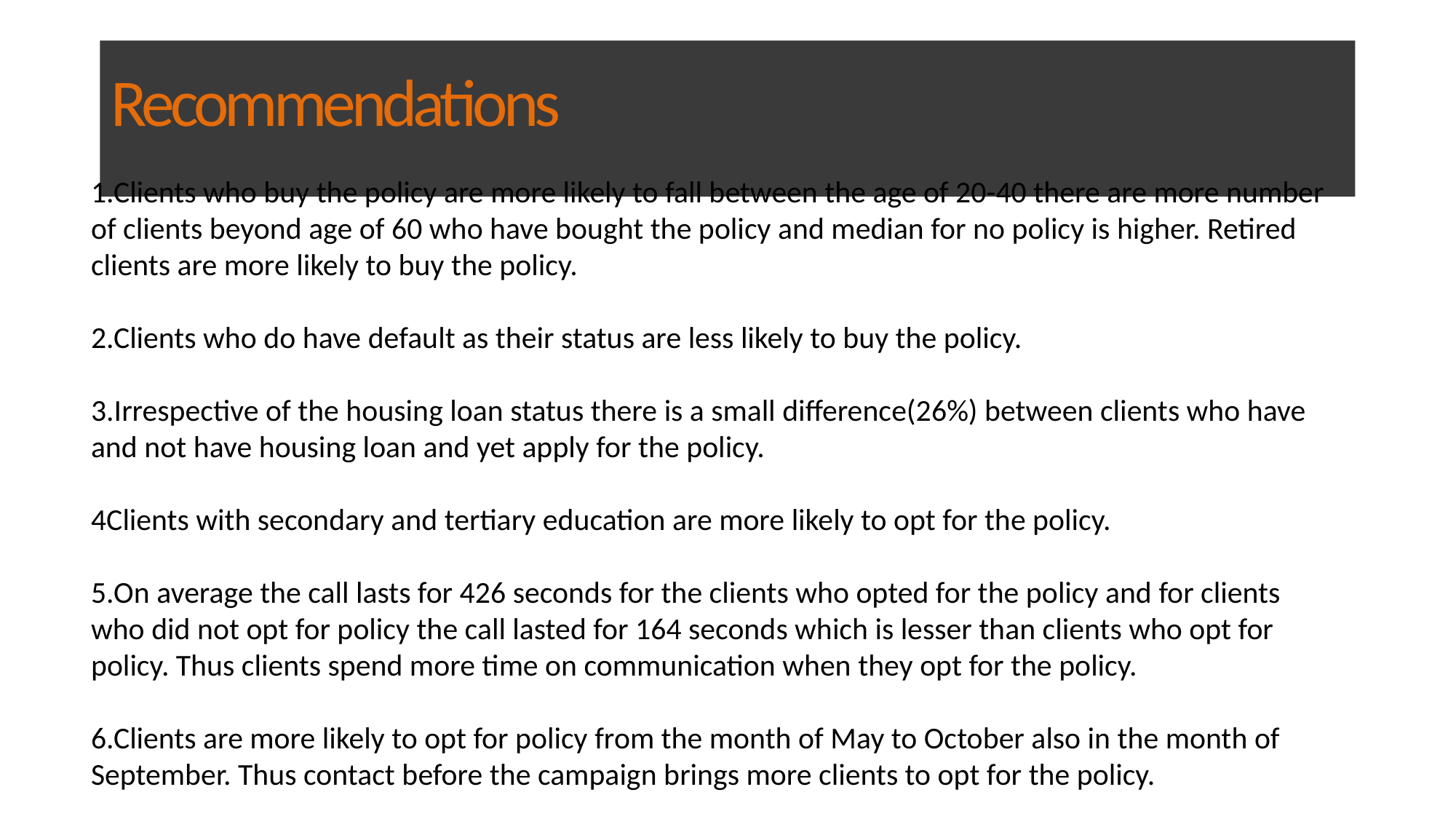

# Recommendations
1.Clients who buy the policy are more likely to fall between the age of 20-40 there are more number of clients beyond age of 60 who have bought the policy and median for no policy is higher. Retired clients are more likely to buy the policy.

2.Clients who do have default as their status are less likely to buy the policy.

3.Irrespective of the housing loan status there is a small difference(26%) between clients who have and not have housing loan and yet apply for the policy.

4Clients with secondary and tertiary education are more likely to opt for the policy.

5.On average the call lasts for 426 seconds for the clients who opted for the policy and for clients who did not opt for policy the call lasted for 164 seconds which is lesser than clients who opt for policy. Thus clients spend more time on communication when they opt for the policy.

6.Clients are more likely to opt for policy from the month of May to October also in the month of September. Thus contact before the campaign brings more clients to opt for the policy.